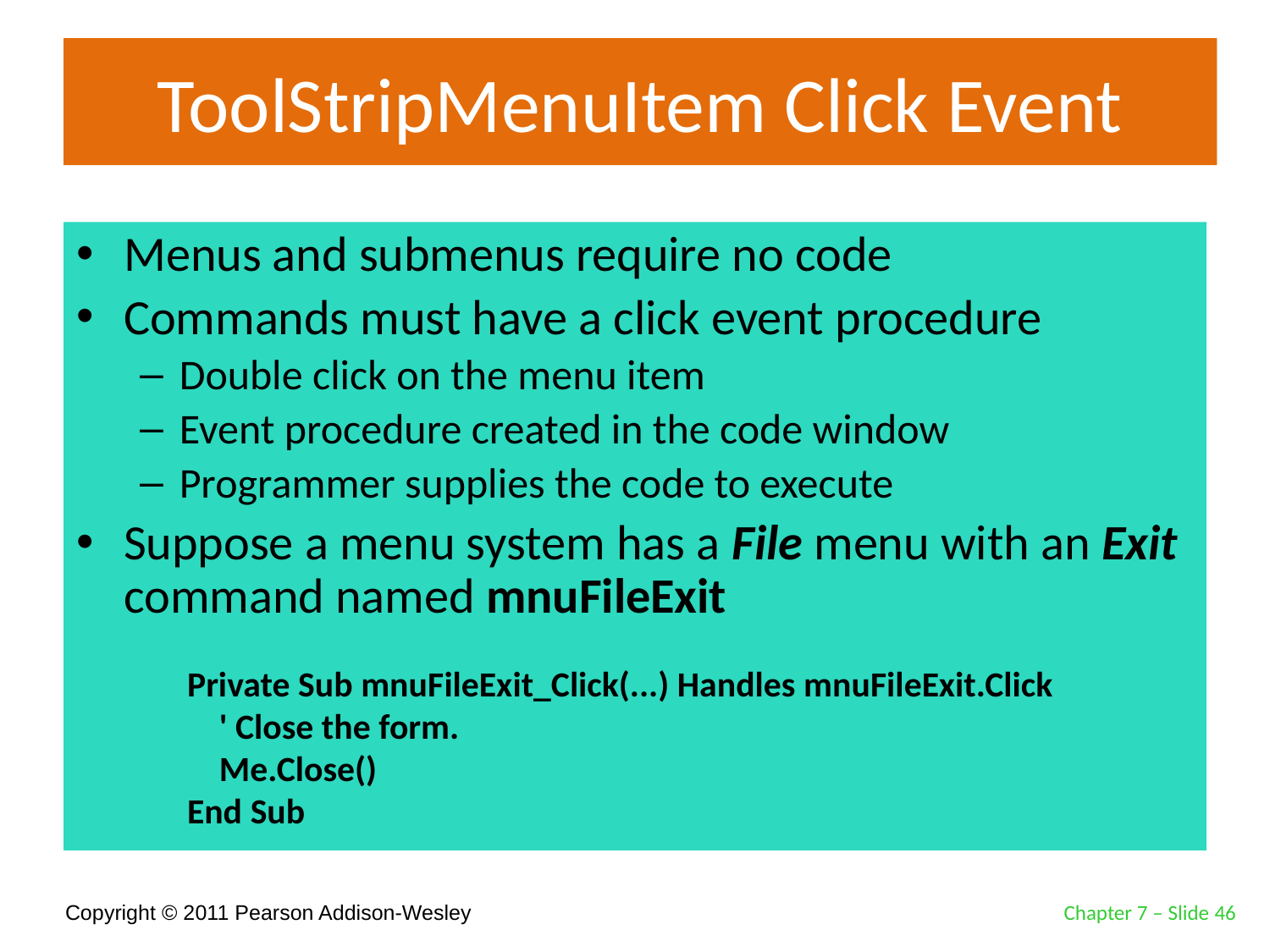

# ToolStripMenuItem Click Event
Menus and submenus require no code
Commands must have a click event procedure
Double click on the menu item
Event procedure created in the code window
Programmer supplies the code to execute
Suppose a menu system has a File menu with an Exit command named mnuFileExit

Private Sub mnuFileExit_Click(...) Handles mnuFileExit.Click
    ' Close the form.
    Me.Close()
End Sub
Chapter 7 – Slide 46